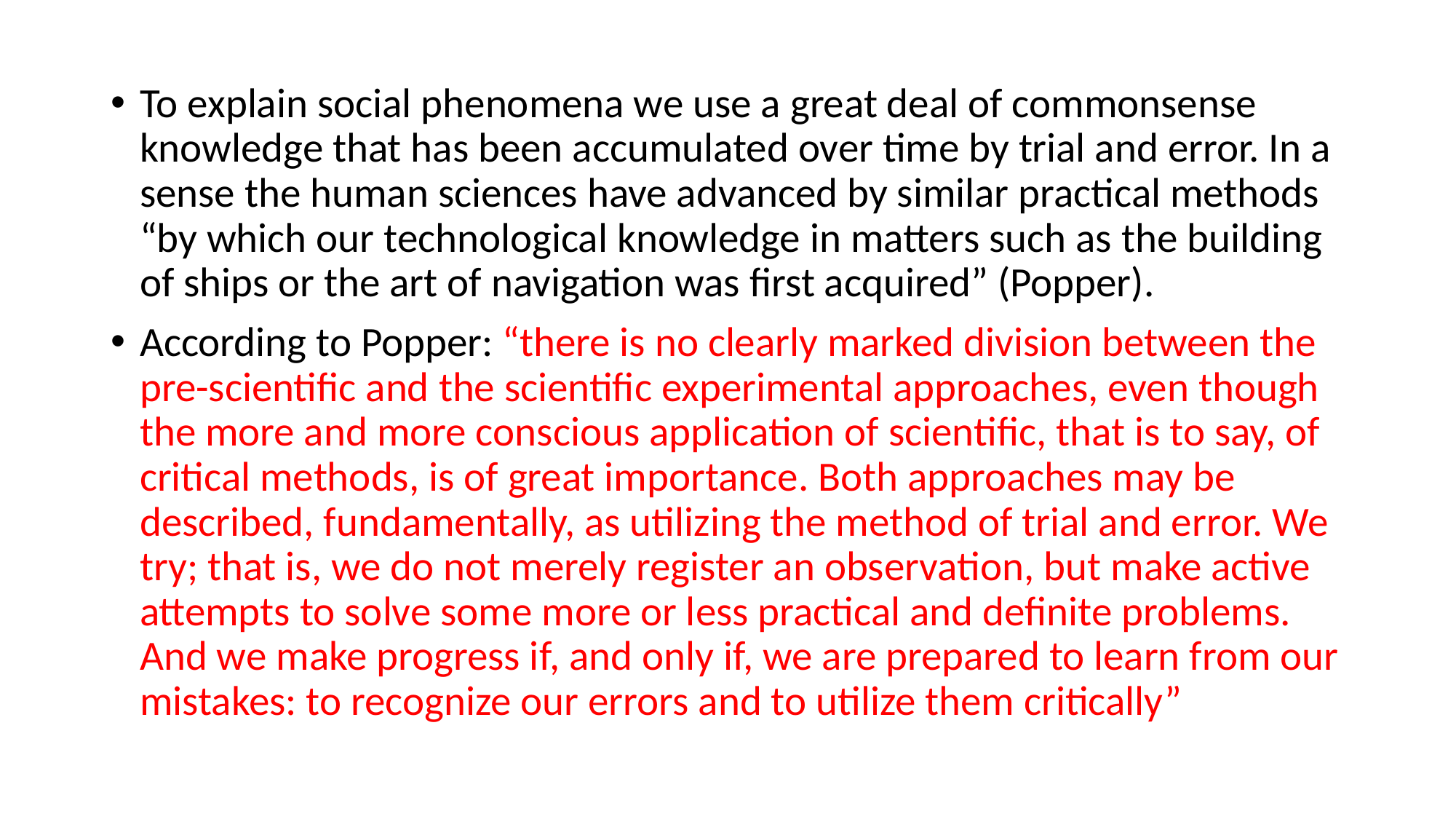

#
To explain social phenomena we use a great deal of commonsense knowledge that has been accumulated over time by trial and error. In a sense the human sciences have advanced by similar practical methods “by which our technological knowledge in matters such as the building of ships or the art of navigation was first acquired” (Popper).
According to Popper: “there is no clearly marked division between the pre-scientific and the scientific experimental approaches, even though the more and more conscious application of scientific, that is to say, of critical methods, is of great importance. Both approaches may be described, fundamentally, as utilizing the method of trial and error. We try; that is, we do not merely register an observation, but make active attempts to solve some more or less practical and definite problems. And we make progress if, and only if, we are prepared to learn from our mistakes: to recognize our errors and to utilize them critically”